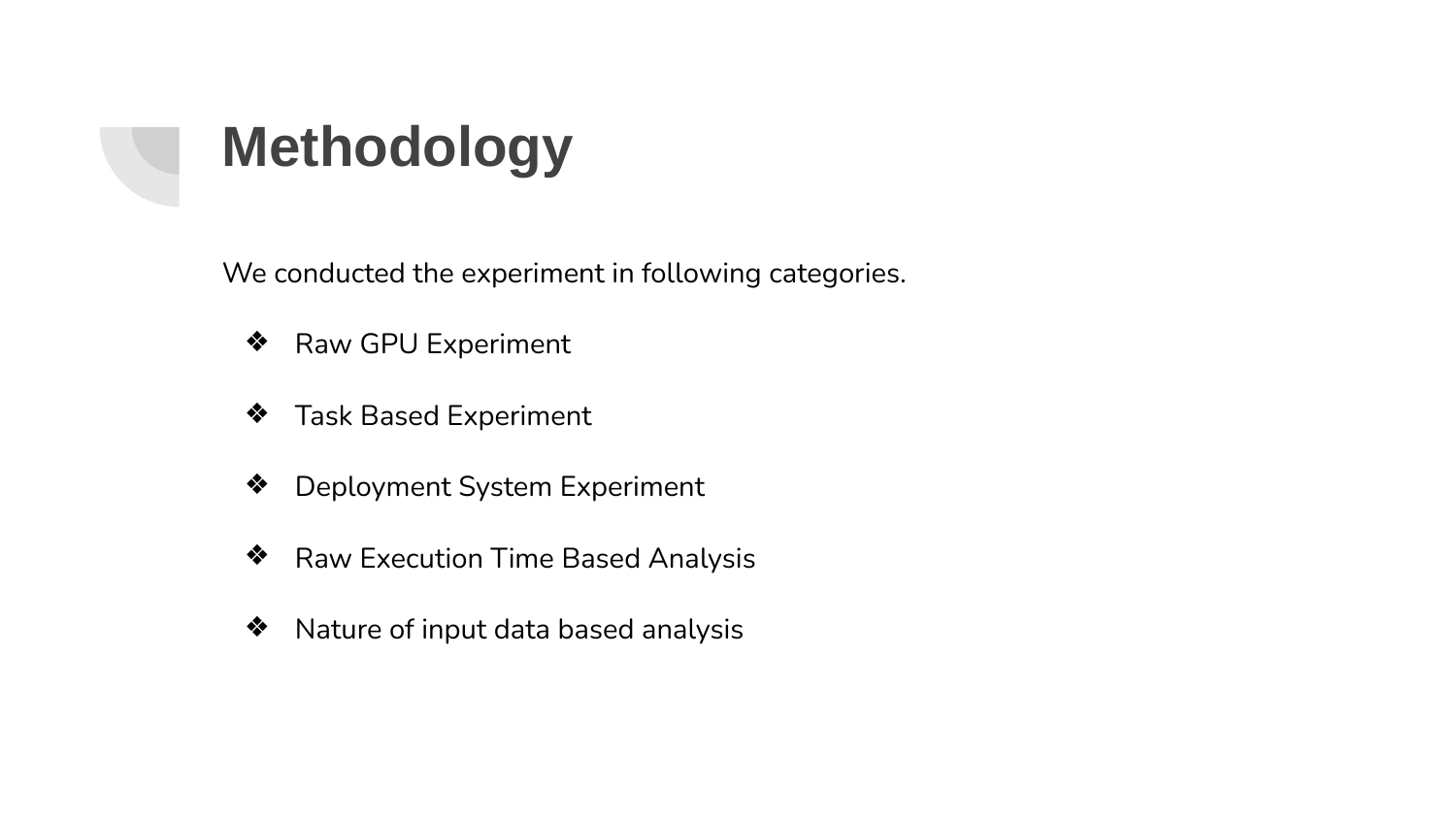

# Methodology
We conducted the experiment in following categories.
Raw GPU Experiment
Task Based Experiment
Deployment System Experiment
Raw Execution Time Based Analysis
Nature of input data based analysis